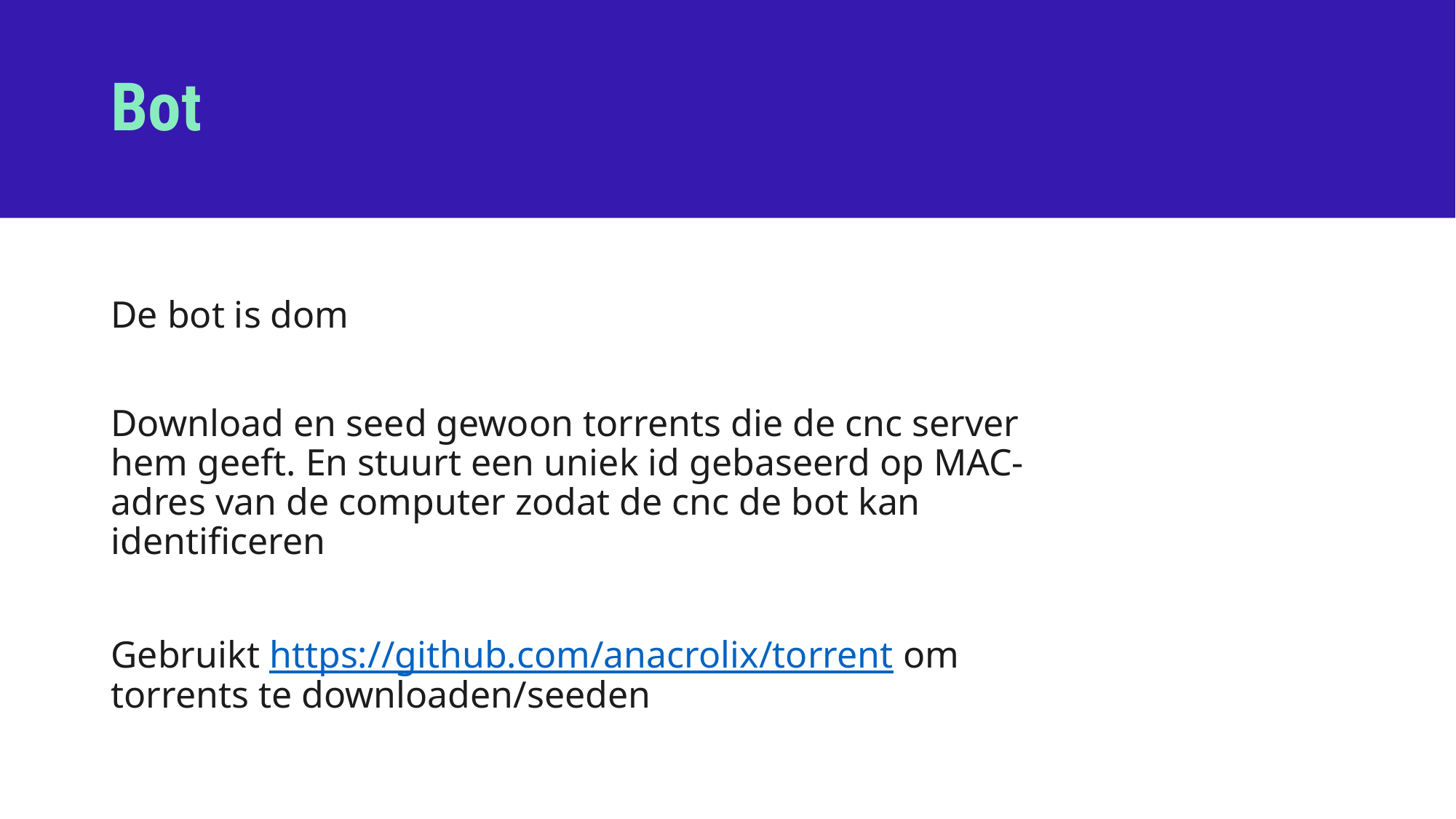

# Bot
De bot is dom

Download en seed gewoon torrents die de cnc server hem geeft. En stuurt een uniek id gebaseerd op MAC-adres van de computer zodat de cnc de bot kan identificeren

Gebruikt https://github.com/anacrolix/torrent om torrents te downloaden/seeden